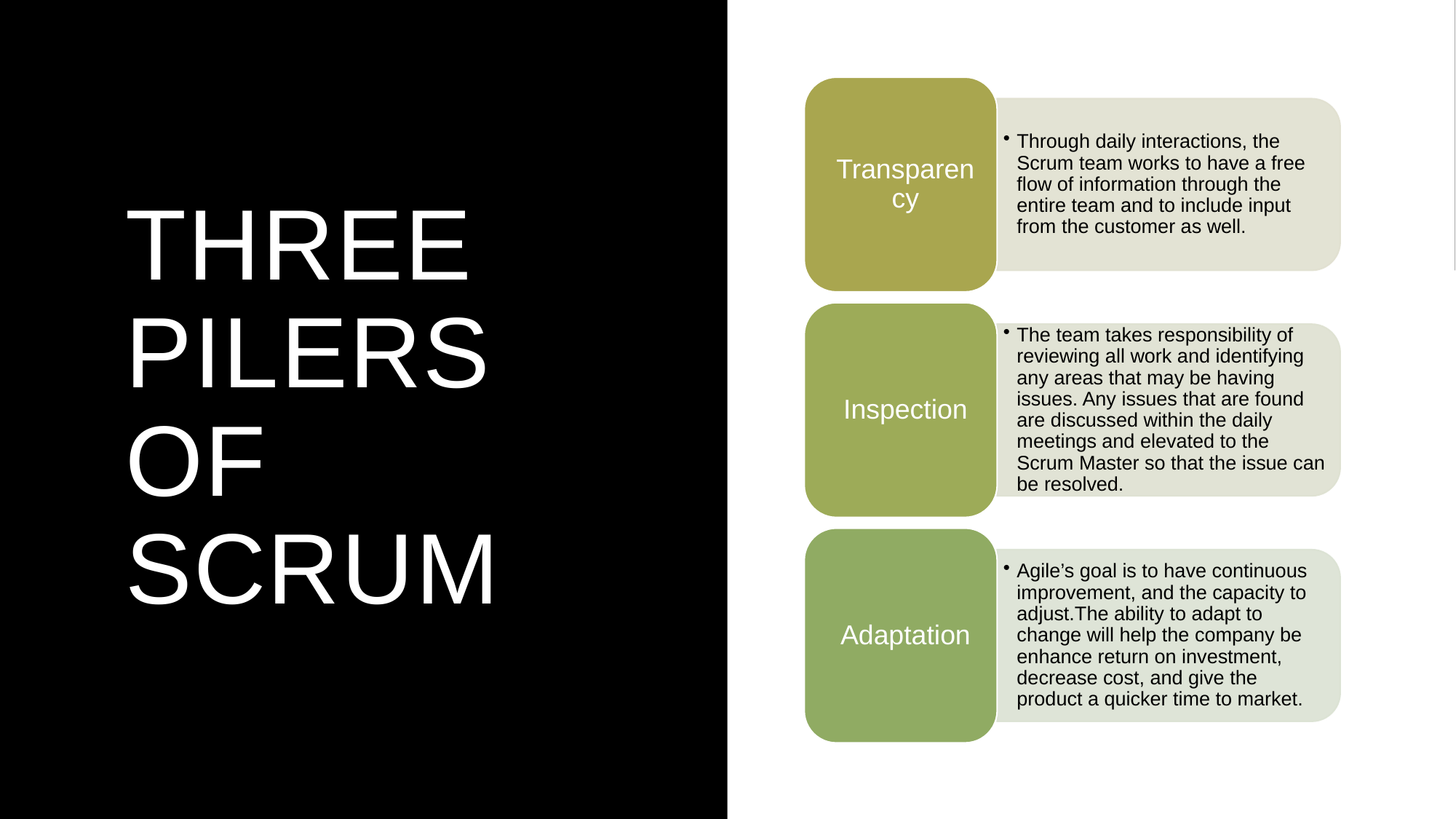

# Three pilers of Scrum
Through daily interactions, the Scrum team works to have a free flow of information through the entire team and to include input from the customer as well.
Transparency
The team takes responsibility of reviewing all work and identifying any areas that may be having issues. Any issues that are found are discussed within the daily meetings and elevated to the Scrum Master so that the issue can be resolved.
Inspection
Agile’s goal is to have continuous improvement, and the capacity to adjust.The ability to adapt to change will help the company be enhance return on investment, decrease cost, and give the product a quicker time to market.
Adaptation